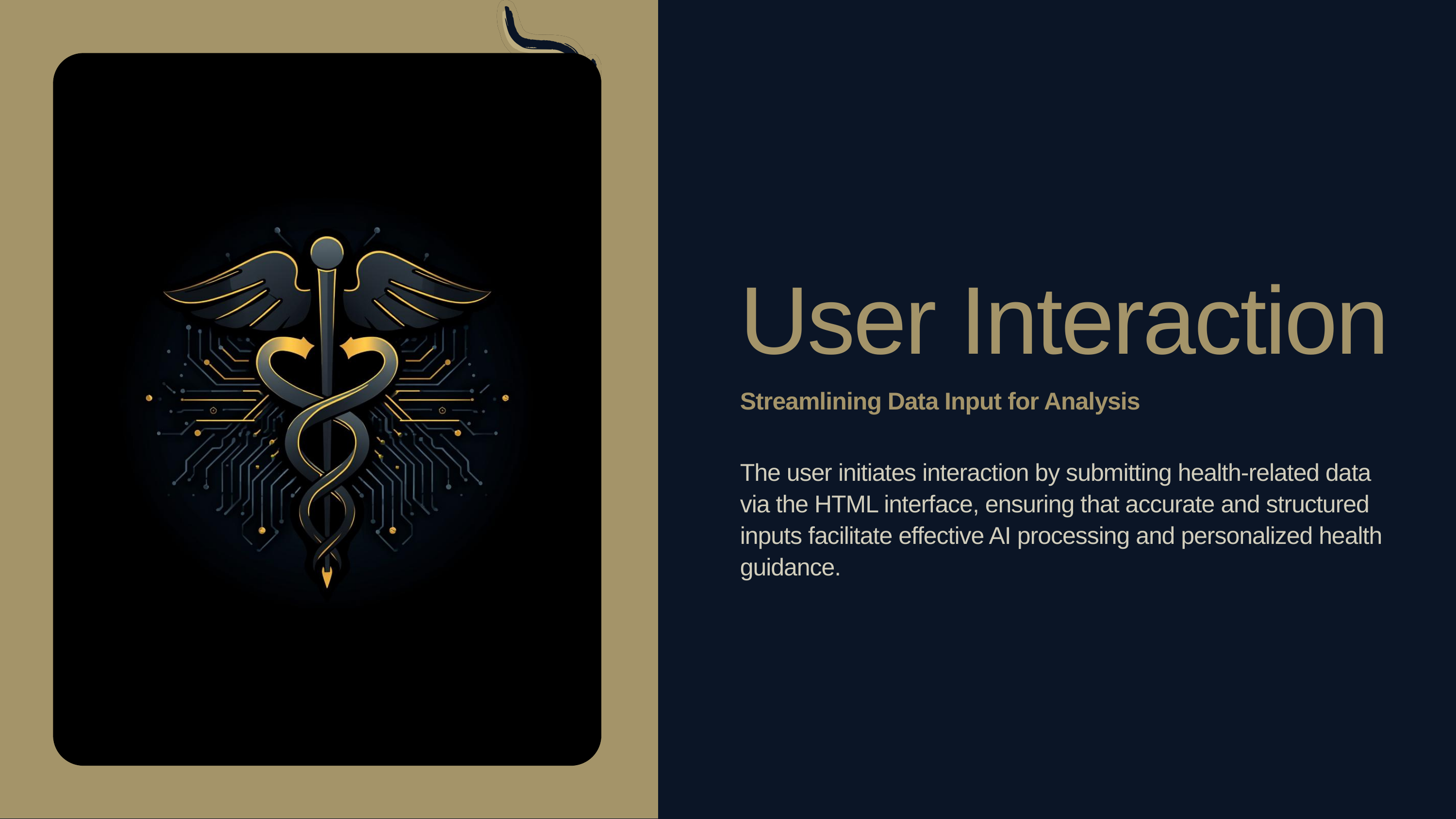

User Interaction
Streamlining Data Input for Analysis
The user initiates interaction by submitting health-related data via the HTML interface, ensuring that accurate and structured inputs facilitate effective AI processing and personalized health guidance.